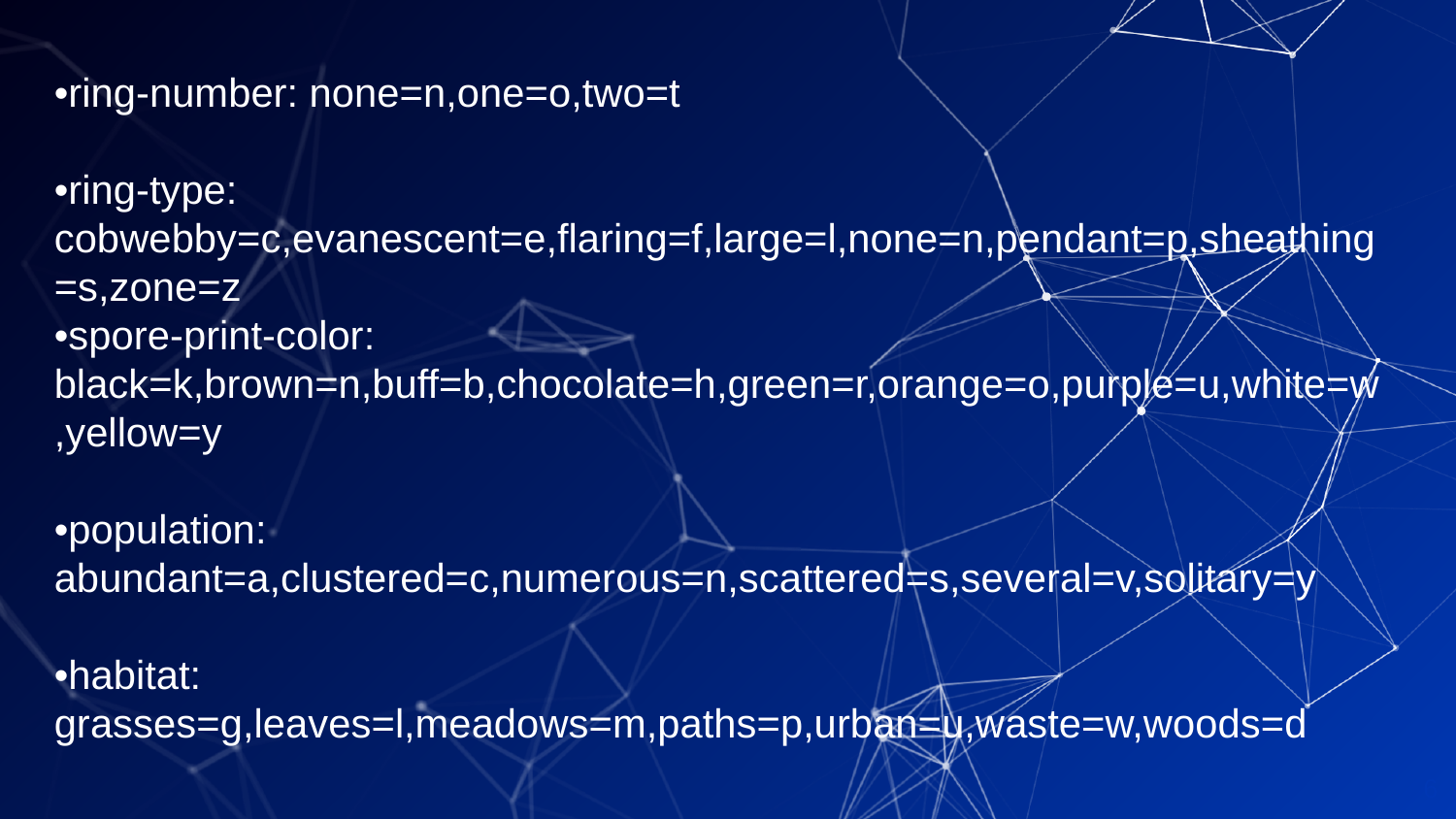

•ring-number: none=n,one=o,two=t

•ring-type: cobwebby=c,evanescent=e,flaring=f,large=l,none=n,pendant=p,sheathing=s,zone=z
•spore-print-color:
black=k,brown=n,buff=b,chocolate=h,green=r,orange=o,purple=u,white=w,yellow=y

•population: abundant=a,clustered=c,numerous=n,scattered=s,several=v,solitary=y

•habitat: grasses=g,leaves=l,meadows=m,paths=p,urban=u,waste=w,woods=d
6